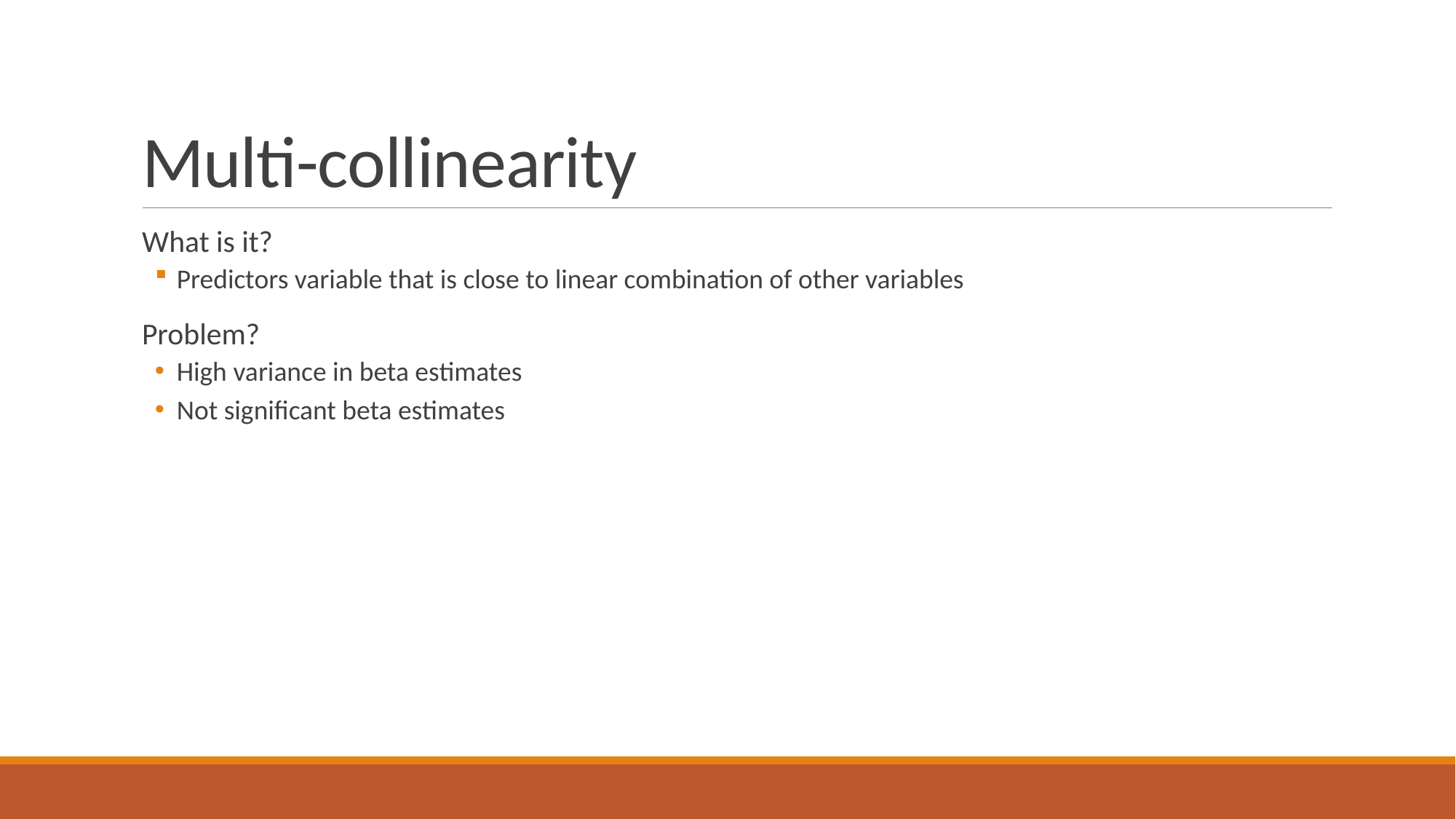

# Multi-collinearity
What is it?
Predictors variable that is close to linear combination of other variables
Problem?
High variance in beta estimates
Not significant beta estimates